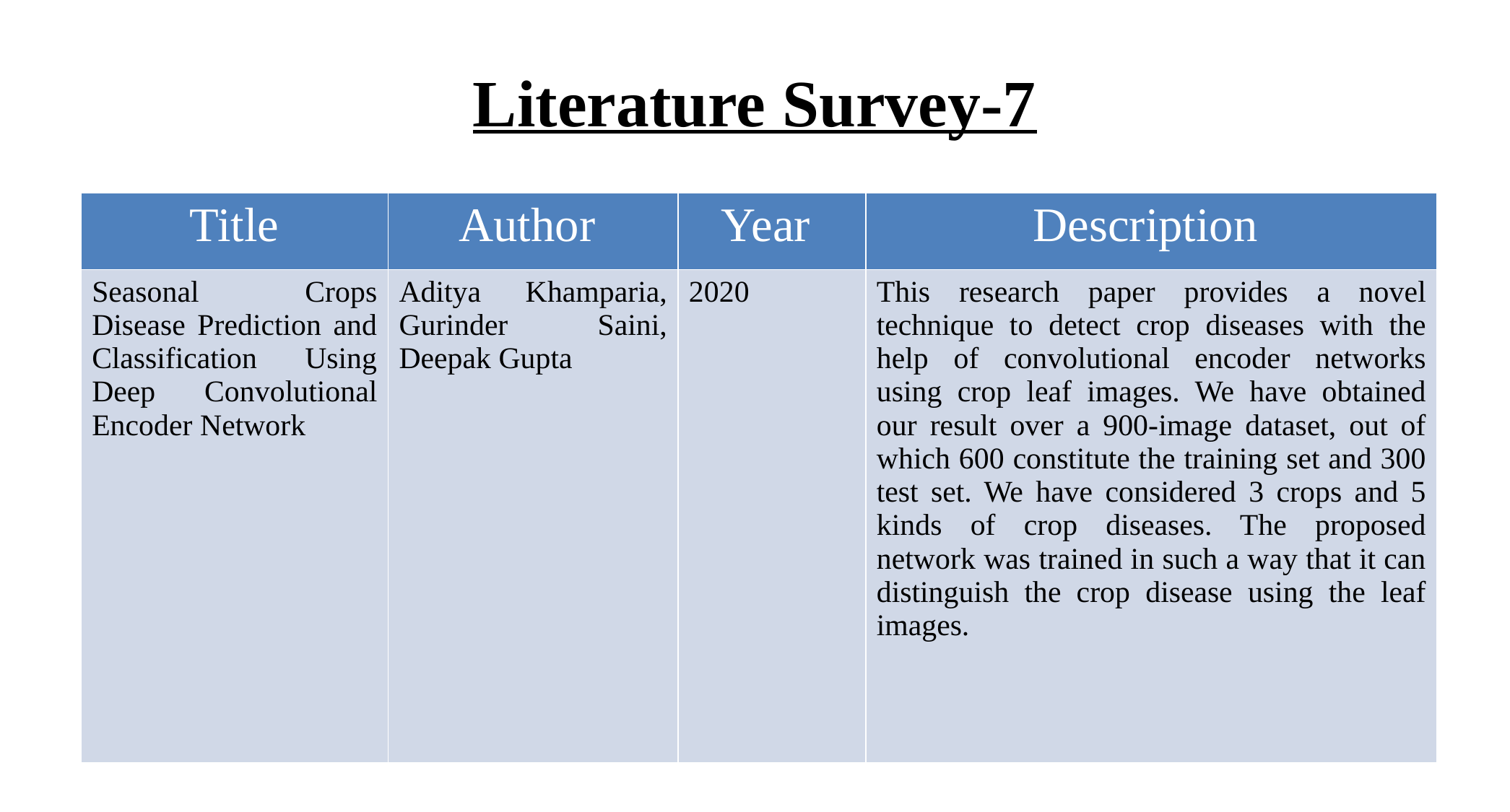

# Literature Survey-7
| Title | Author | Year | Description |
| --- | --- | --- | --- |
| Seasonal Crops Disease Prediction and Classification Using Deep Convolutional Encoder Network | Aditya Khamparia, Gurinder Saini, Deepak Gupta | 2020 | This research paper provides a novel technique to detect crop diseases with the help of convolutional encoder networks using crop leaf images. We have obtained our result over a 900-image dataset, out of which 600 constitute the training set and 300 test set. We have considered 3 crops and 5 kinds of crop diseases. The proposed network was trained in such a way that it can distinguish the crop disease using the leaf images. |